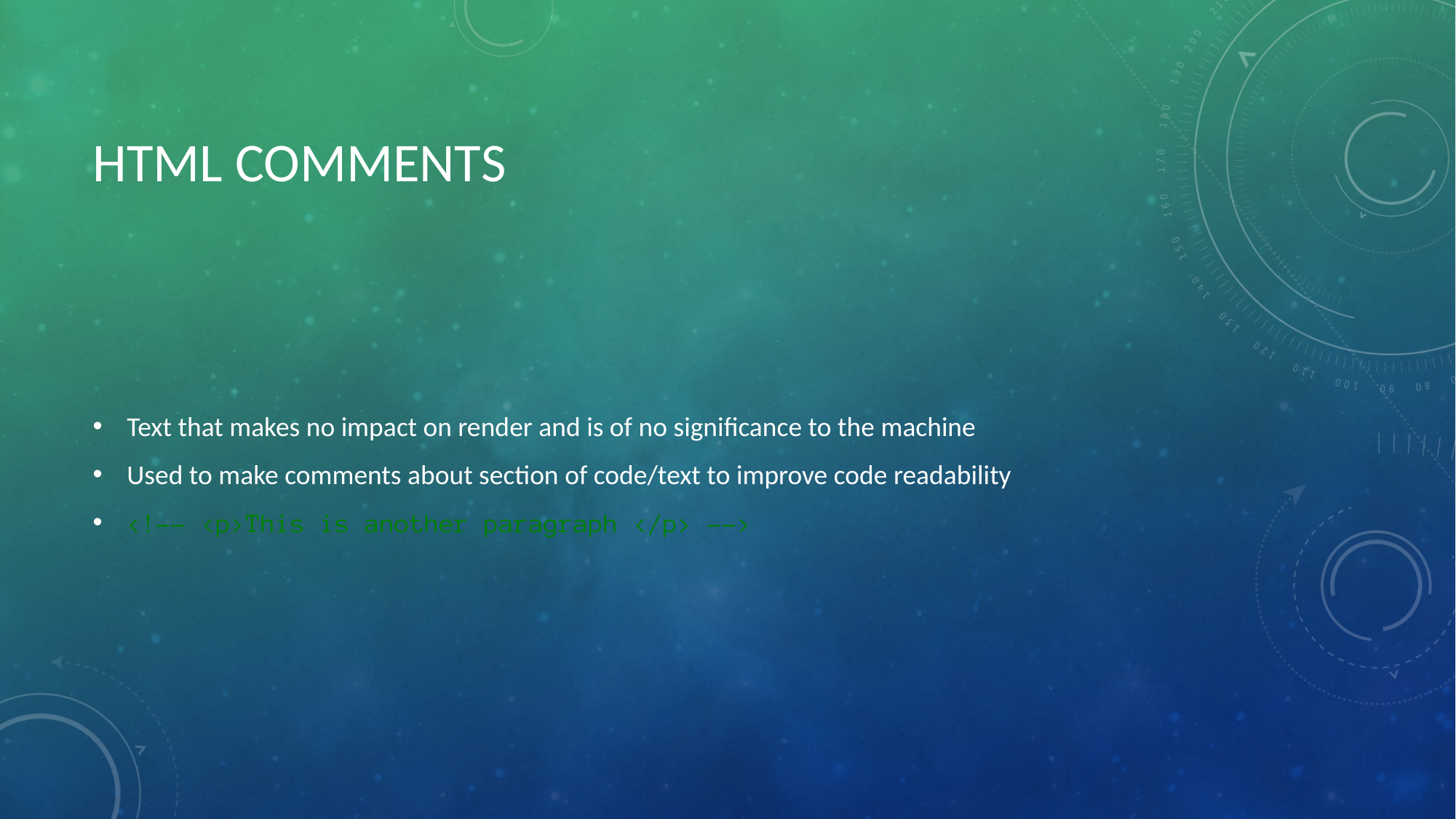

# HTML Comments
Text that makes no impact on render and is of no significance to the machine
Used to make comments about section of code/text to improve code readability
<!-- <p>This is another paragraph </p> -->